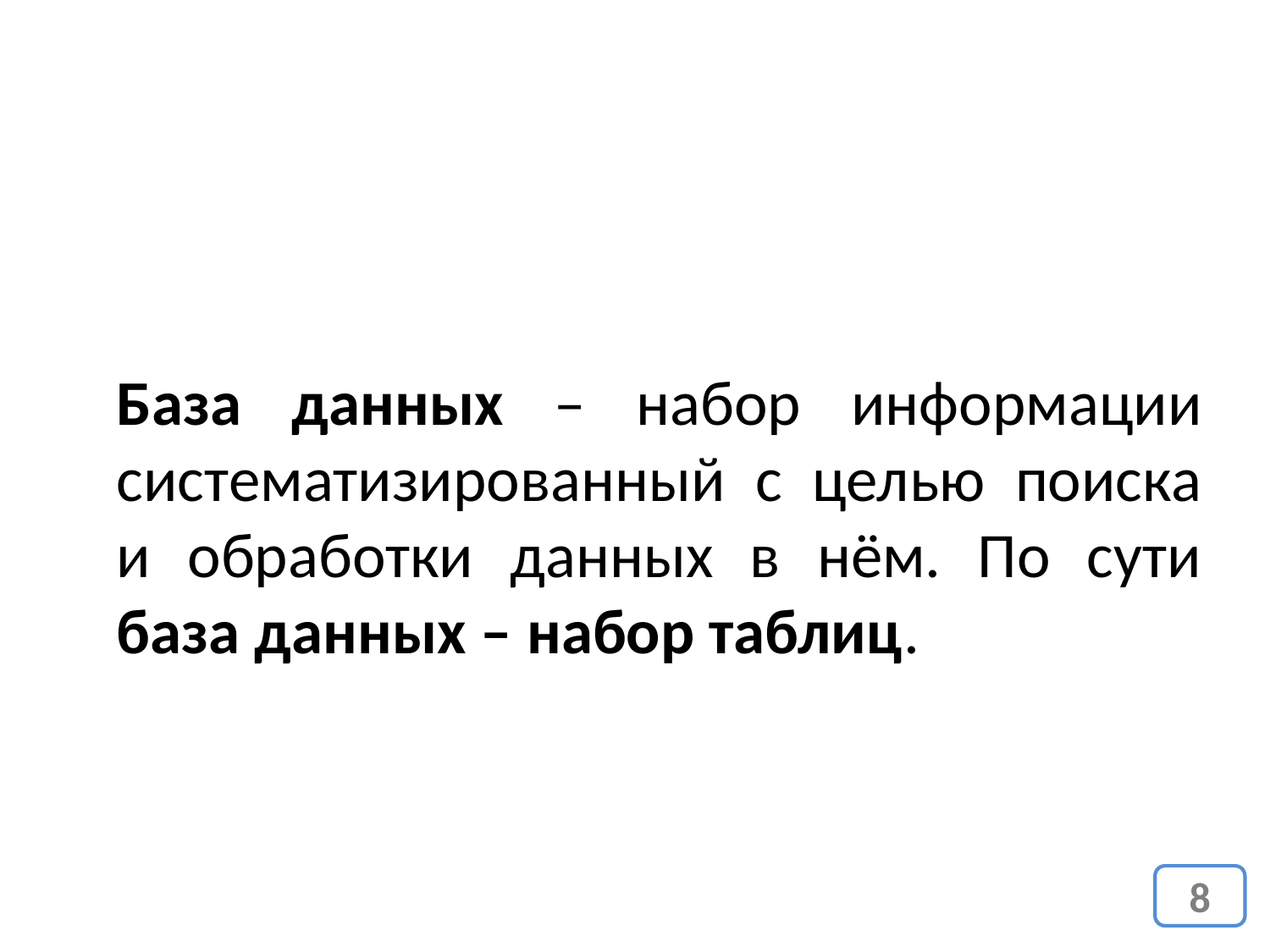

База данных – набор информации систематизированный с целью поиска и обработки данных в нём. По сути база данных – набор таблиц.
8